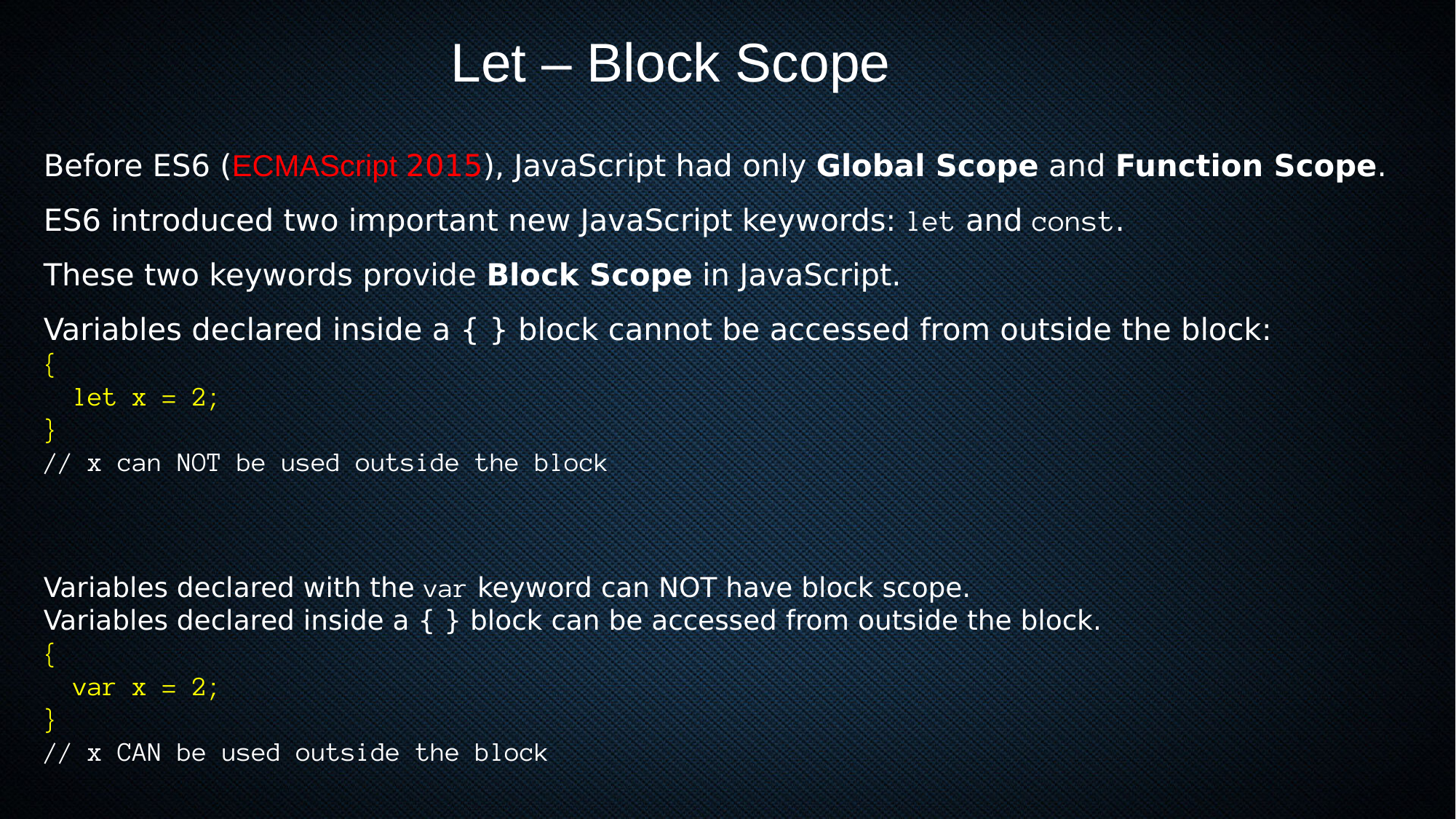

Let – Block Scope
Before ES6 (ECMAScript 2015), JavaScript had only Global Scope and Function Scope.
ES6 introduced two important new JavaScript keywords: let and const.
These two keywords provide Block Scope in JavaScript.
Variables declared inside a { } block cannot be accessed from outside the block:
{
  let x = 2;
}
// x can NOT be used outside the block

Variables declared with the var keyword can NOT have block scope.
Variables declared inside a { } block can be accessed from outside the block.
{
  var x = 2;
}
// x CAN be used outside the block